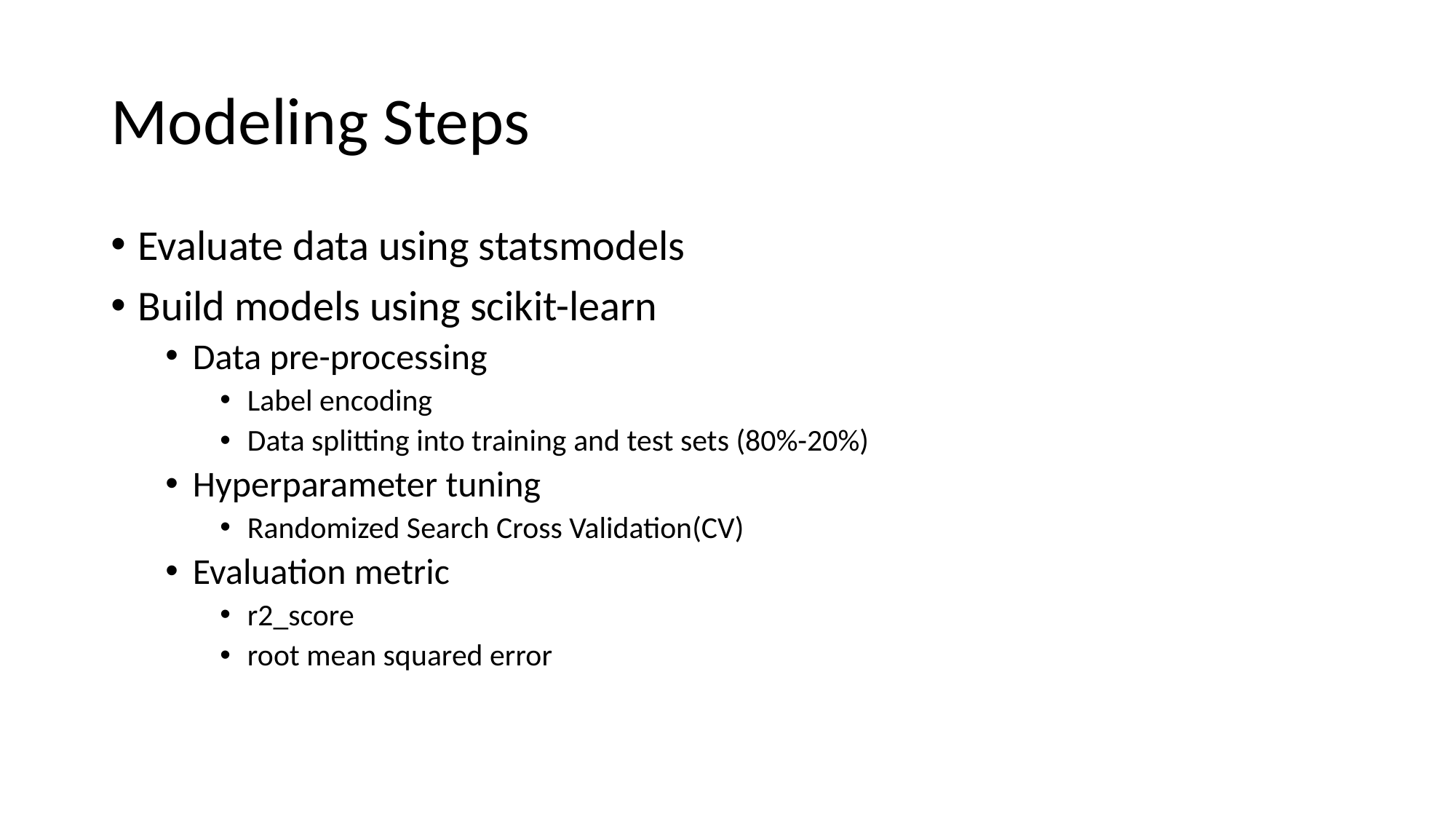

# Modeling Steps
Evaluate data using statsmodels
Build models using scikit-learn
Data pre-processing
Label encoding
Data splitting into training and test sets (80%-20%)
Hyperparameter tuning
Randomized Search Cross Validation(CV)
Evaluation metric
r2_score
root mean squared error